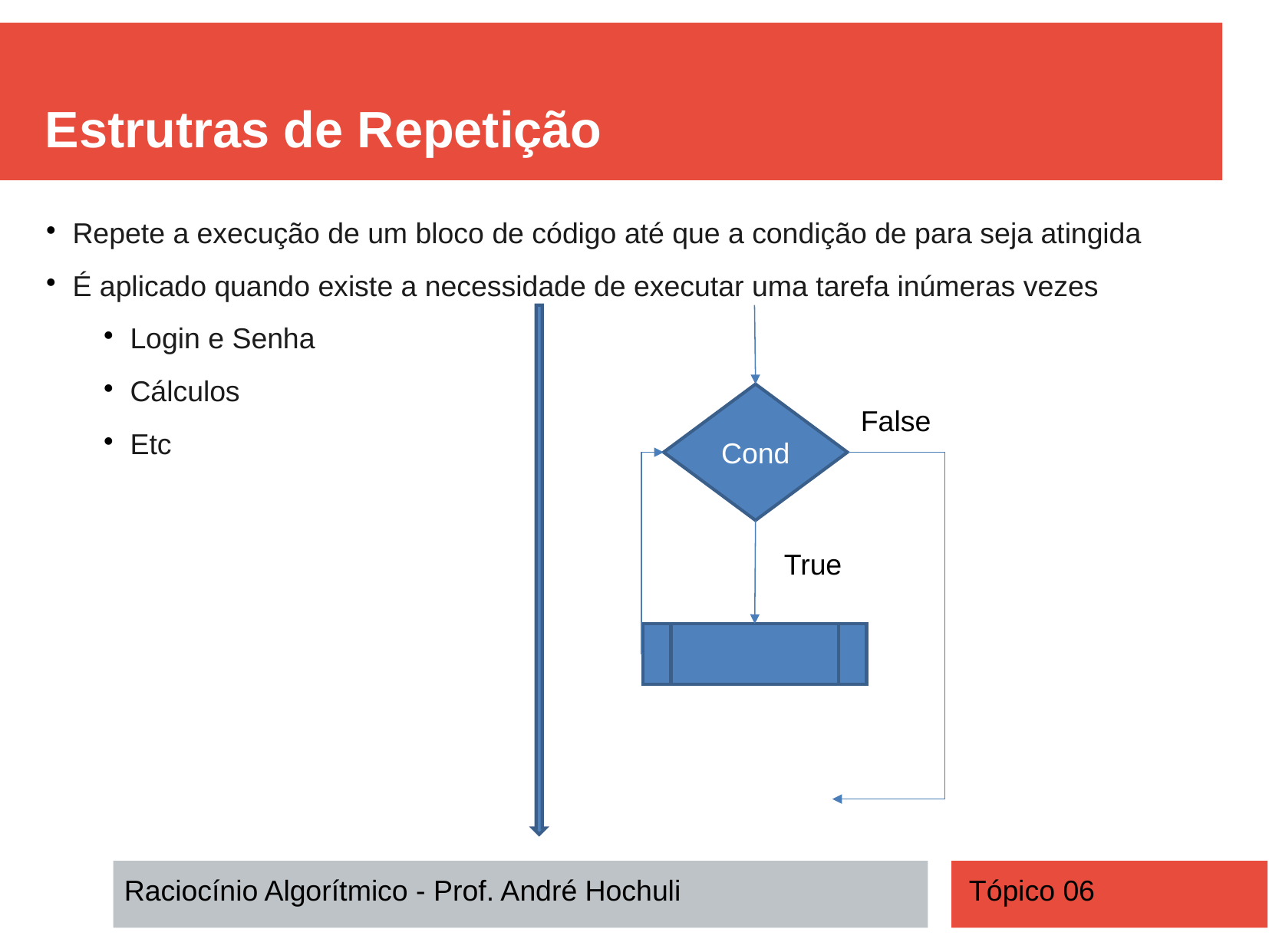

Estrutras de Repetição
Repete a execução de um bloco de código até que a condição de para seja atingida
É aplicado quando existe a necessidade de executar uma tarefa inúmeras vezes
Login e Senha
Cálculos
Etc

Cond
False
True

Raciocínio Algorítmico - Prof. André Hochuli
Tópico 06